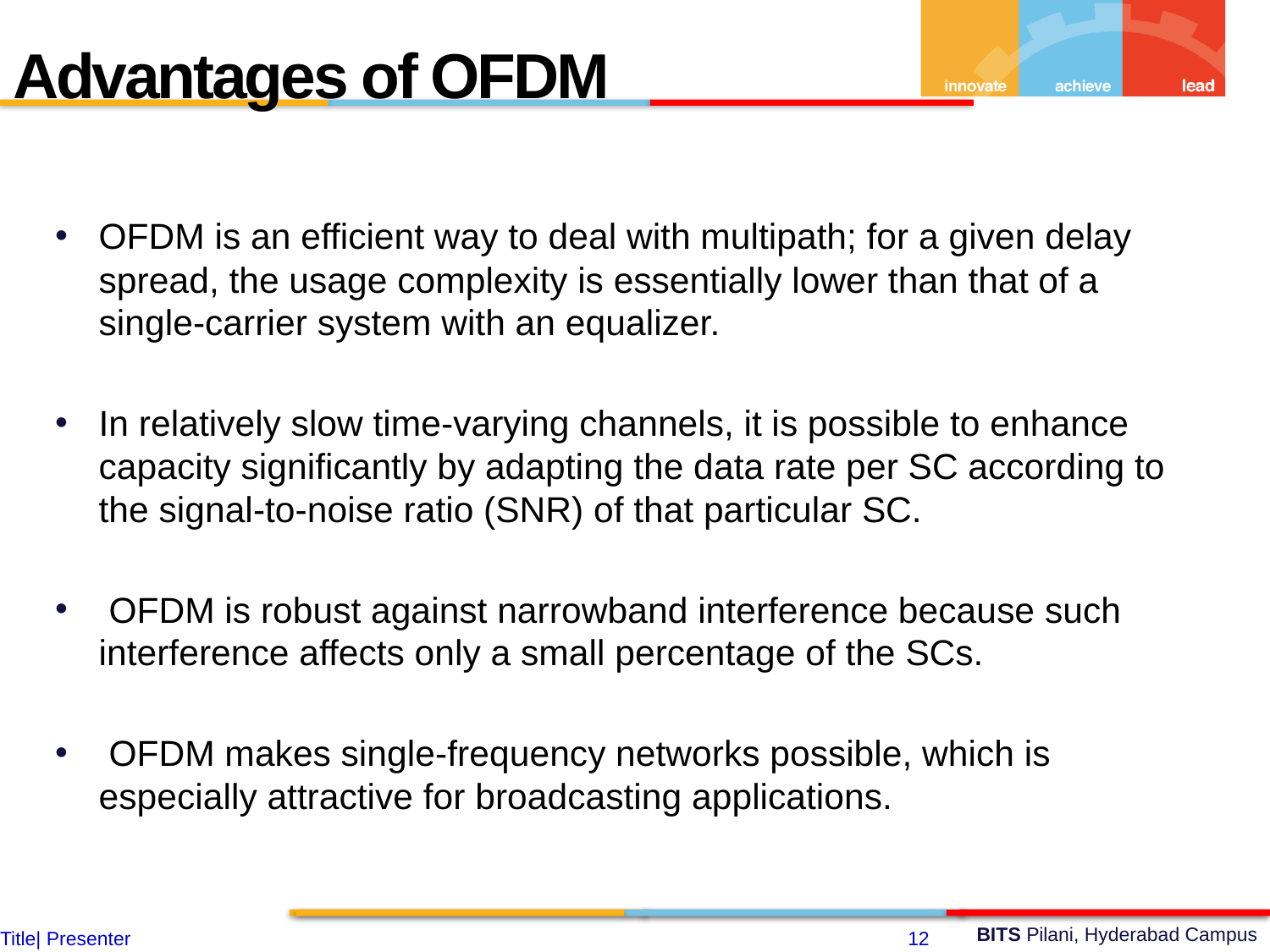

Advantages of OFDM
OFDM is an efficient way to deal with multipath; for a given delay spread, the usage complexity is essentially lower than that of a single-carrier system with an equalizer.

In relatively slow time-varying channels, it is possible to enhance capacity significantly by adapting the data rate per SC according to the signal-to-noise ratio (SNR) of that particular SC.

 OFDM is robust against narrowband interference because such interference affects only a small percentage of the SCs.

 OFDM makes single-frequency networks possible, which is especially attractive for broadcasting applications.